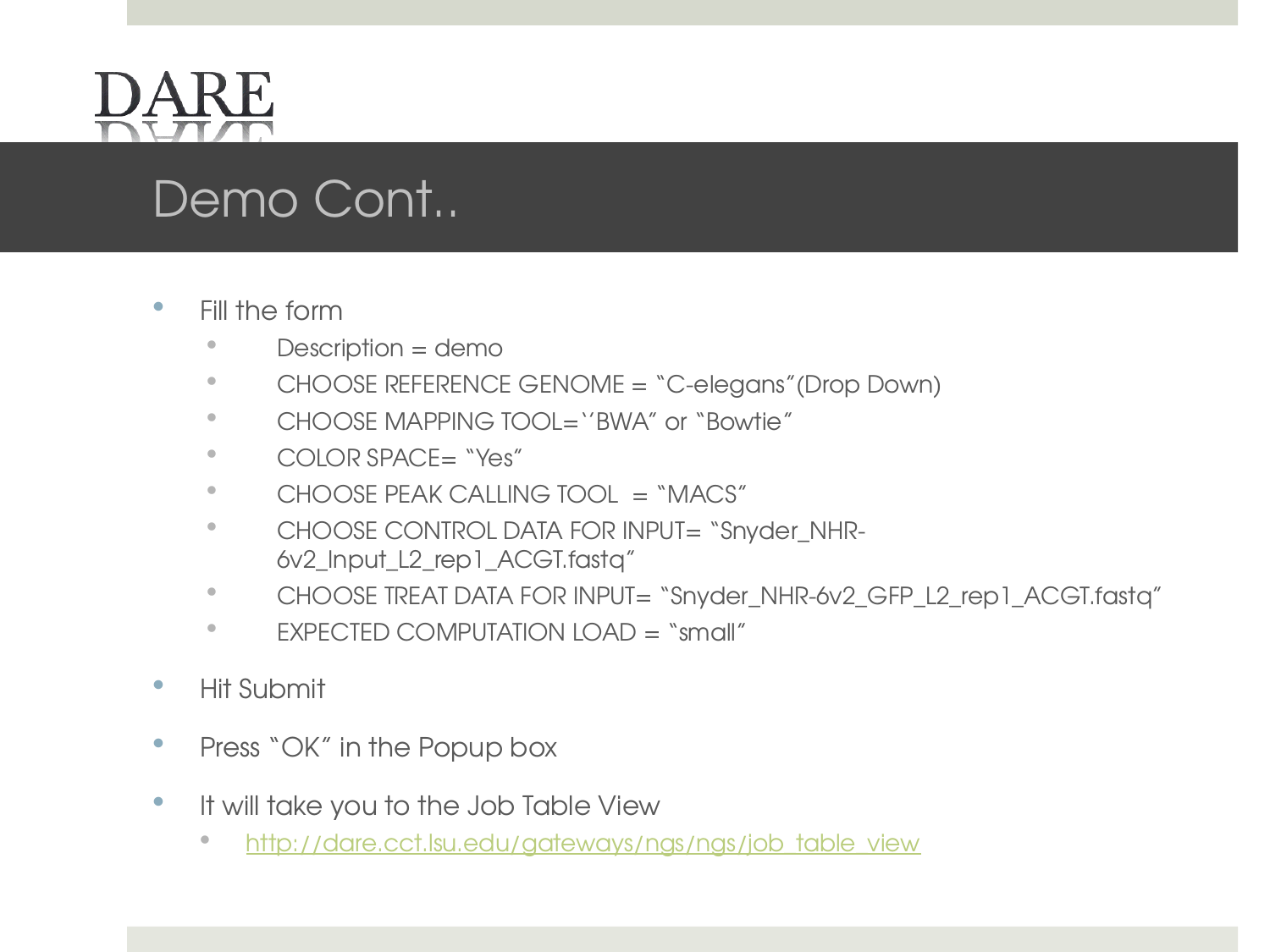

# Demo Cont..
Fill the form
Description = demo
CHOOSE REFERENCE GENOME = “C-elegans”(Drop Down)
CHOOSE MAPPING TOOL=‘’BWA” or “Bowtie”
COLOR SPACE= “Yes”
CHOOSE PEAK CALLING TOOL  = “MACS”
CHOOSE CONTROL DATA FOR INPUT= “Snyder_NHR-6v2_Input_L2_rep1_ACGT.fastq”
CHOOSE TREAT DATA FOR INPUT= “Snyder_NHR-6v2_GFP_L2_rep1_ACGT.fastq”
EXPECTED COMPUTATION LOAD = “small”
Hit Submit
Press “OK” in the Popup box
It will take you to the Job Table View
http://dare.cct.lsu.edu/gateways/ngs/ngs/job_table_view